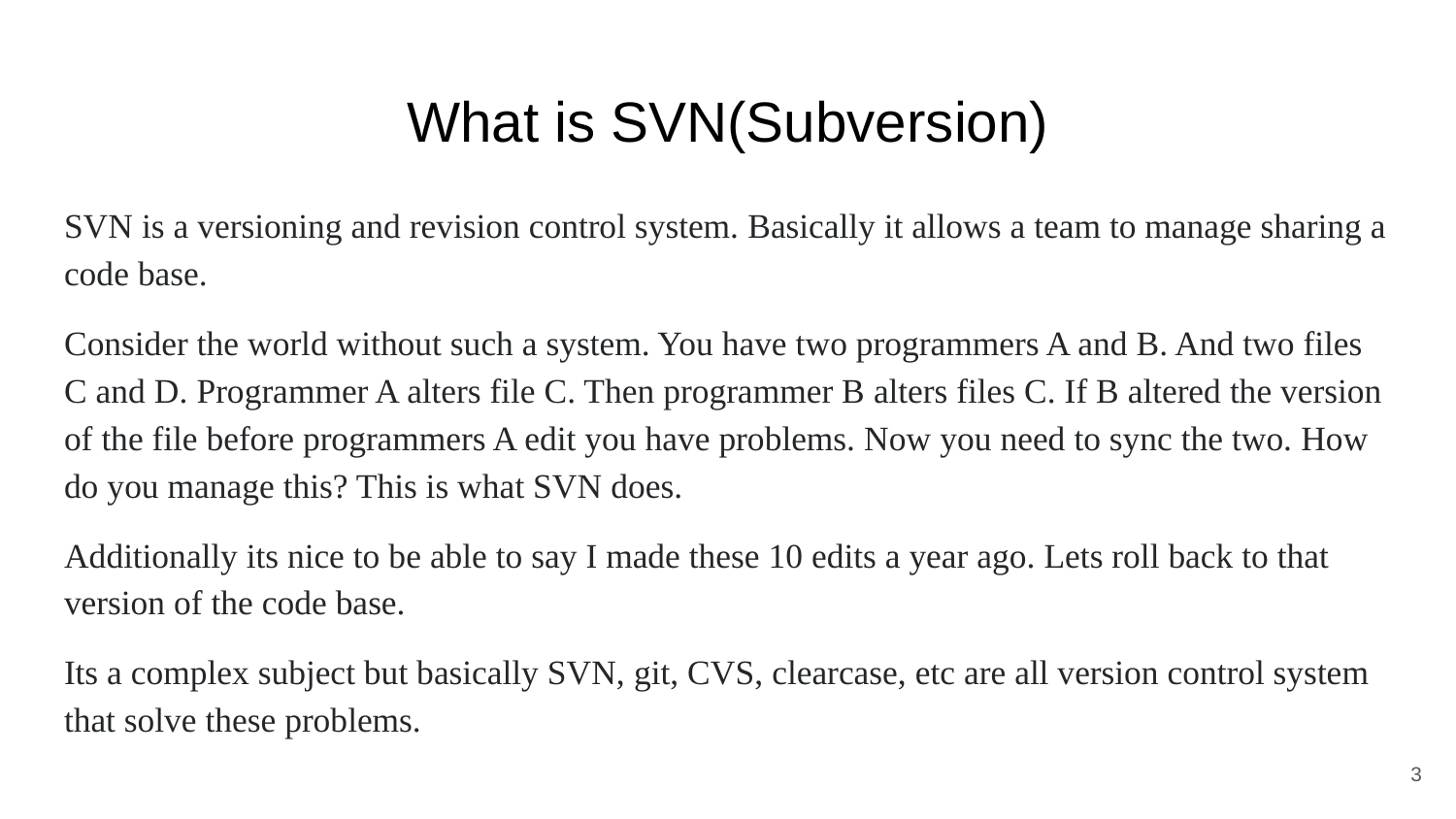

# What is SVN(Subversion)
SVN is a versioning and revision control system. Basically it allows a team to manage sharing a code base.
Consider the world without such a system. You have two programmers A and B. And two files C and D. Programmer A alters file C. Then programmer B alters files C. If B altered the version of the file before programmers A edit you have problems. Now you need to sync the two. How do you manage this? This is what SVN does.
Additionally its nice to be able to say I made these 10 edits a year ago. Lets roll back to that version of the code base.
Its a complex subject but basically SVN, git, CVS, clearcase, etc are all version control system that solve these problems.
3